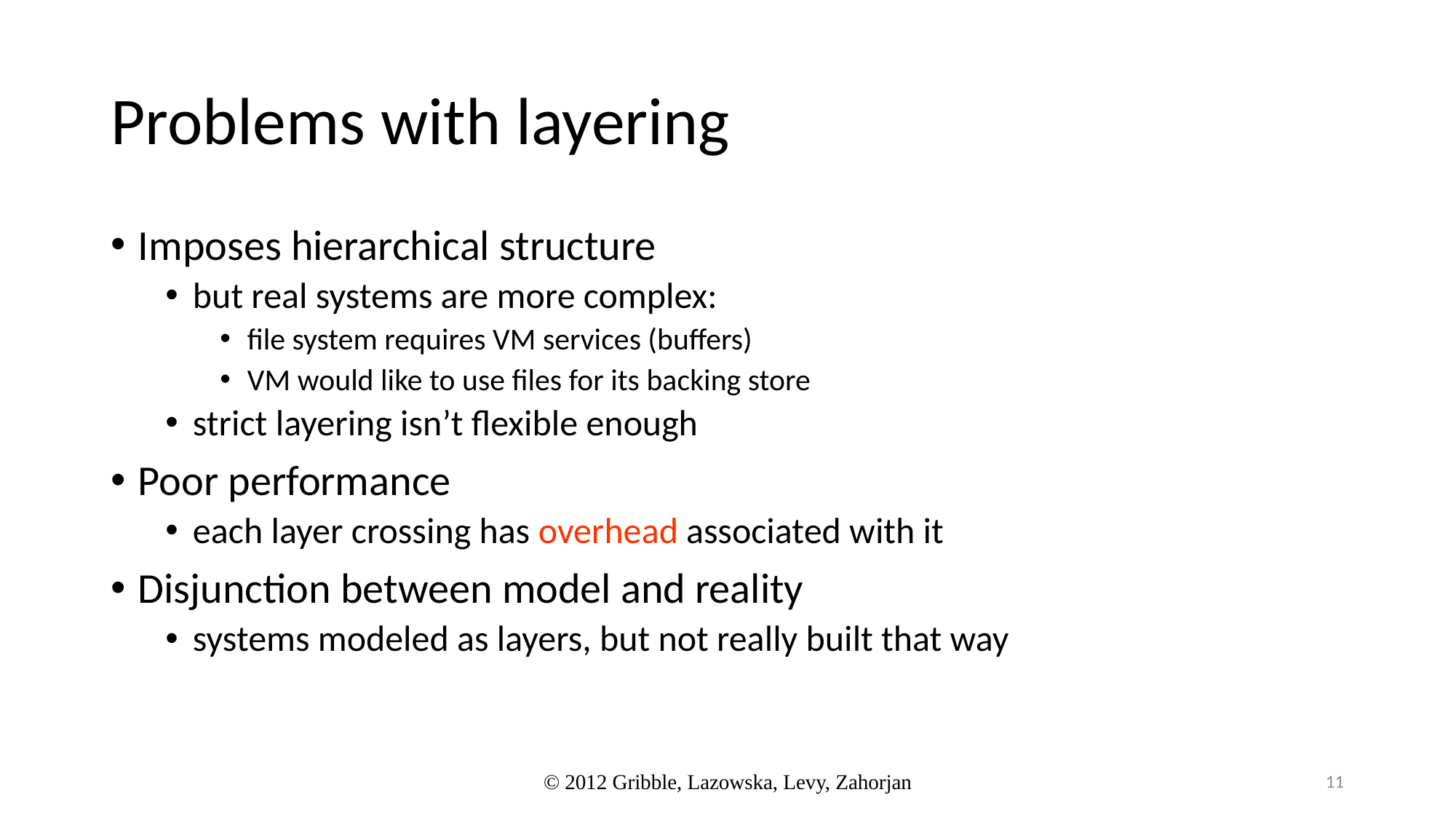

# Problems with layering
Imposes hierarchical structure
but real systems are more complex:
file system requires VM services (buffers)
VM would like to use files for its backing store
strict layering isn’t flexible enough
Poor performance
each layer crossing has overhead associated with it
Disjunction between model and reality
systems modeled as layers, but not really built that way
© 2012 Gribble, Lazowska, Levy, Zahorjan
11